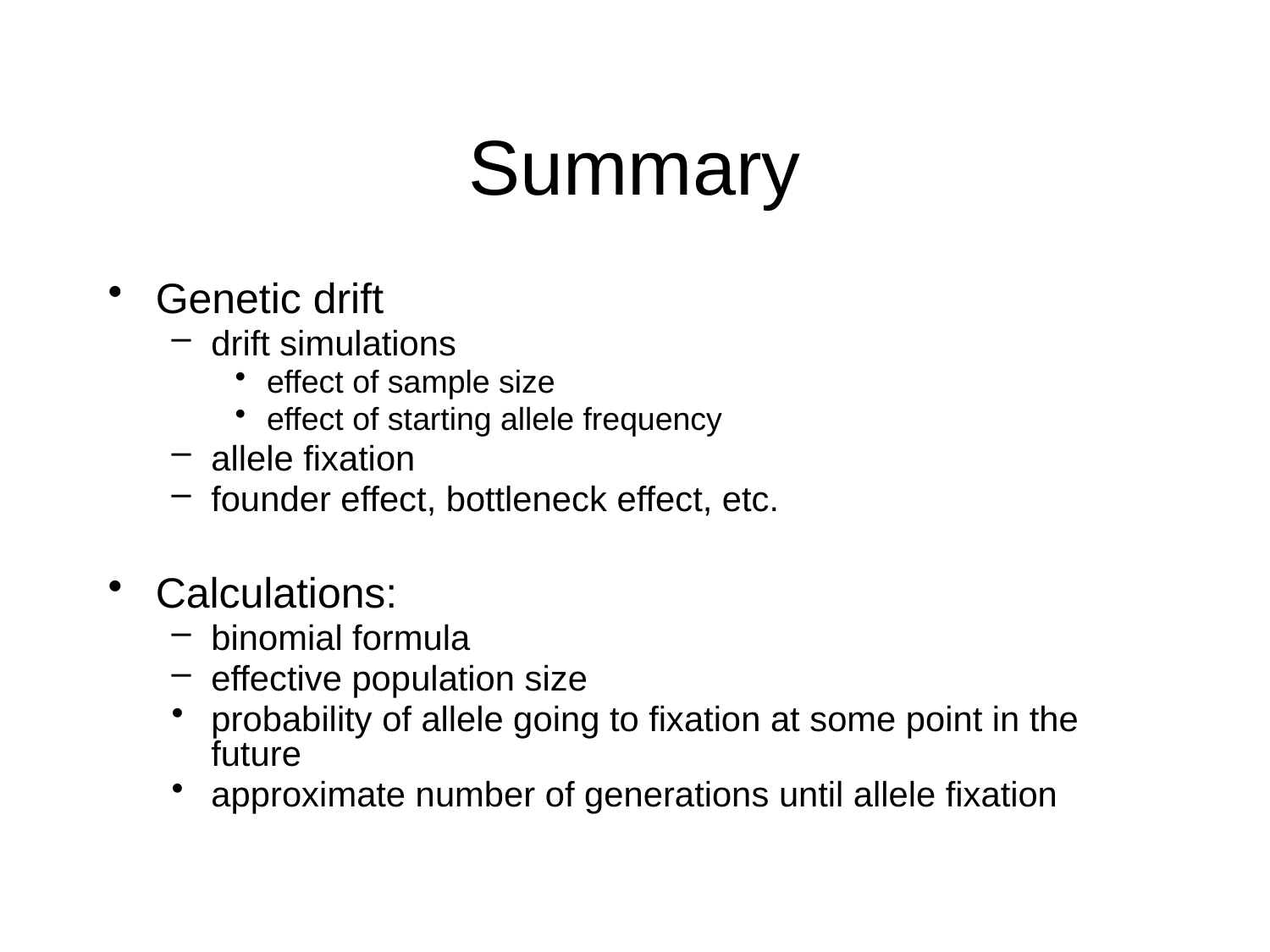

# Summary
Genetic drift
drift simulations
effect of sample size
effect of starting allele frequency
allele fixation
founder effect, bottleneck effect, etc.

Calculations:
binomial formula
effective population size
probability of allele going to fixation at some point in the future
approximate number of generations until allele fixation